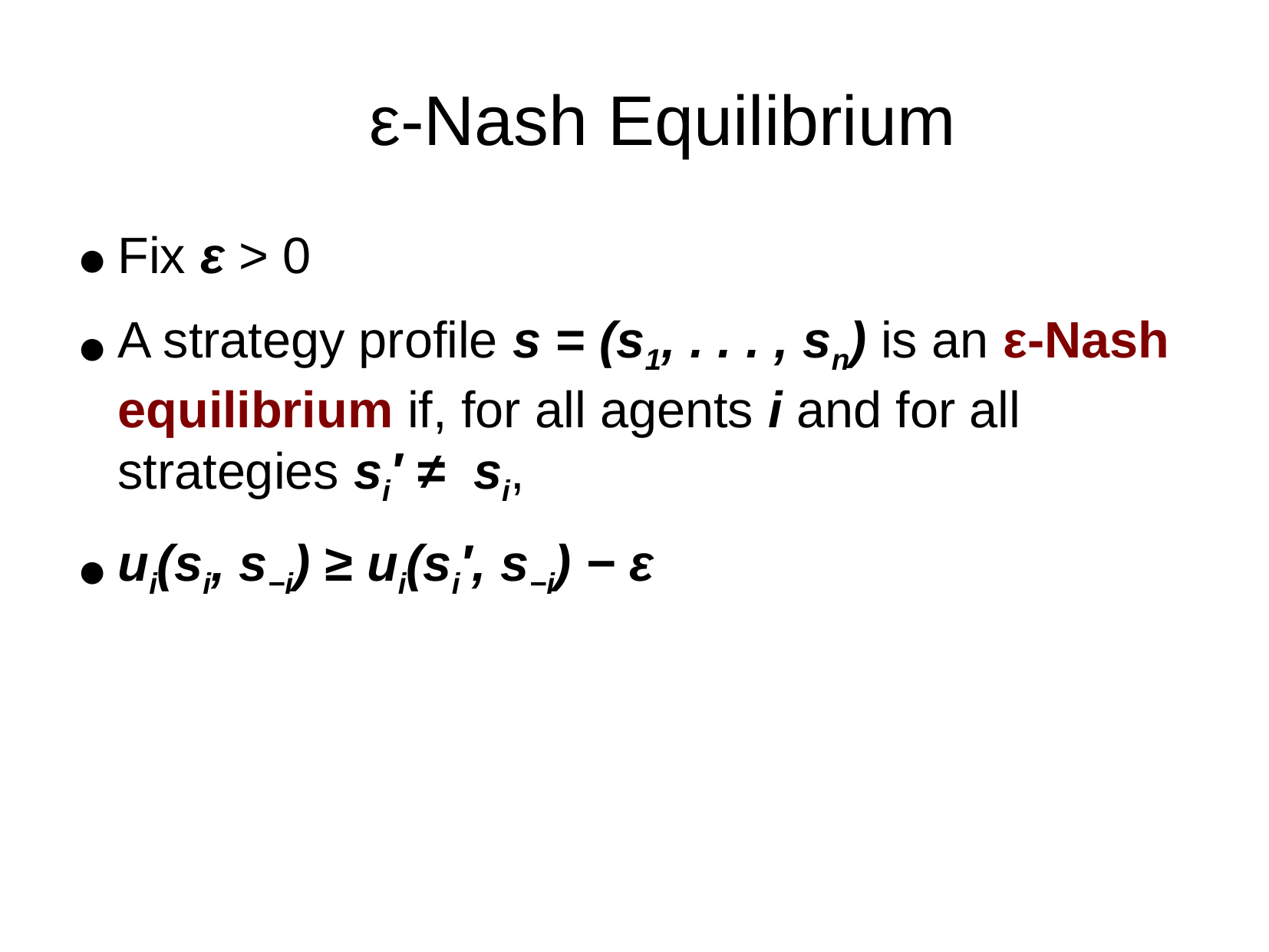

ε-Nash Equilibrium
Fix ε > 0
A strategy profile s = (s1, . . . , sn) is an ε-Nash equilibrium if, for all agents i and for all strategies si′ ≠  si,
ui(si, s−i) ≥ ui(si′, s−i) − ε